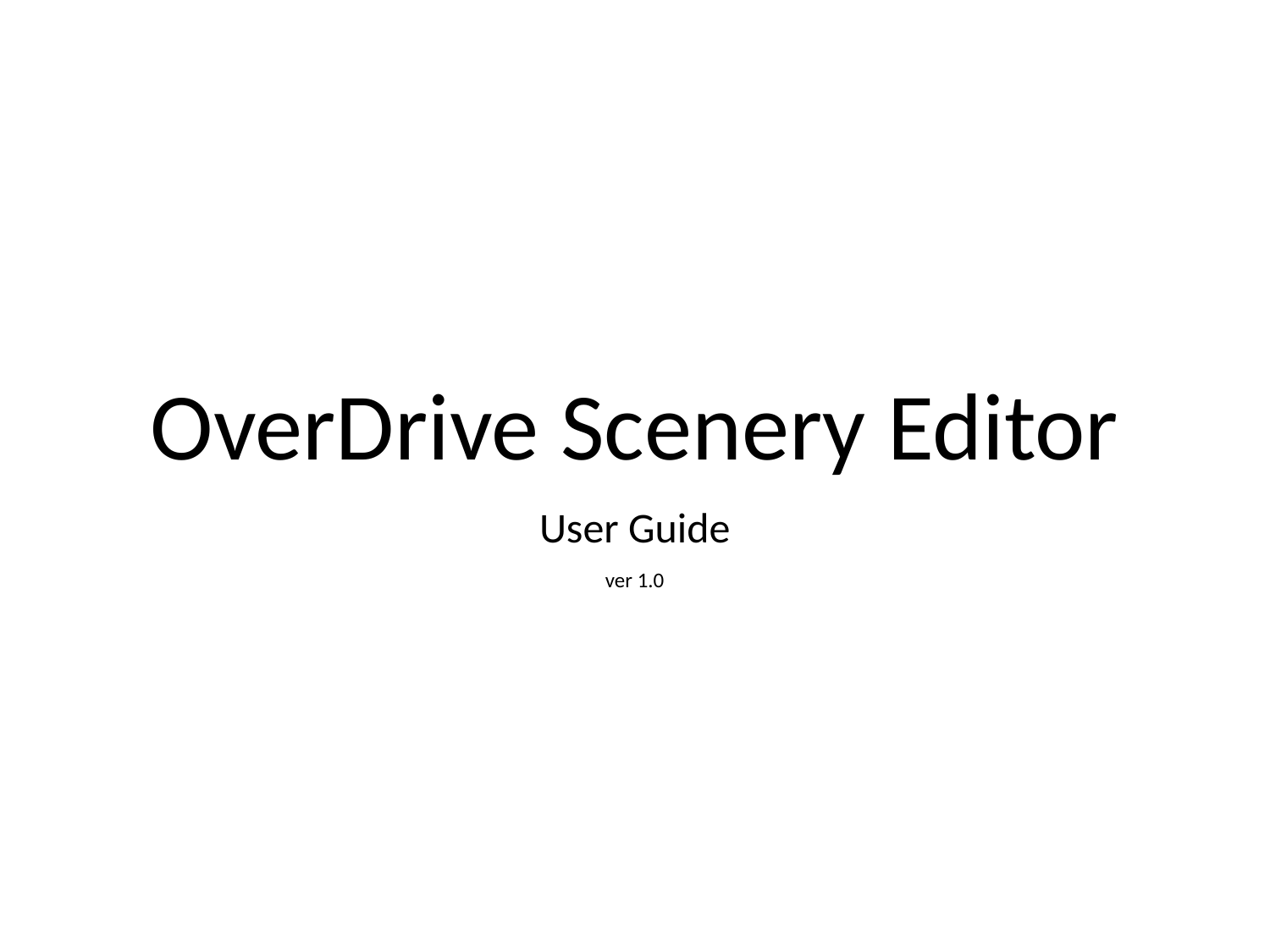

# OverDrive Scenery Editor
User Guide
ver 1.0